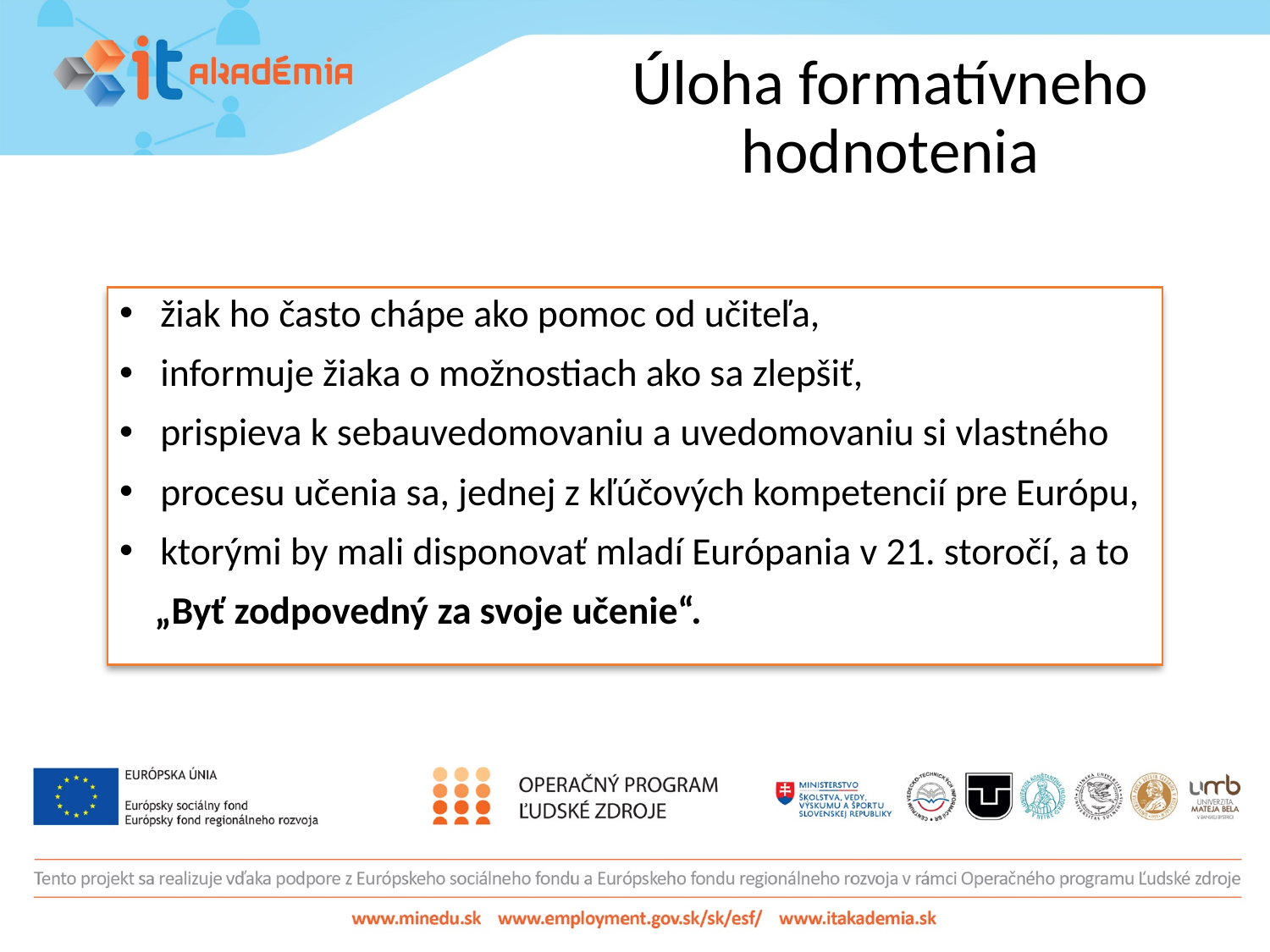

# Úloha formatívneho hodnotenia
 žiak ho často chápe ako pomoc od učiteľa,
 informuje žiaka o možnostiach ako sa zlepšiť,
 prispieva k sebauvedomovaniu a uvedomovaniu si vlastného
 procesu učenia sa, jednej z kľúčových kompetencií pre Európu,
 ktorými by mali disponovať mladí Európania v 21. storočí, a to
    „Byť zodpovedný za svoje učenie“.